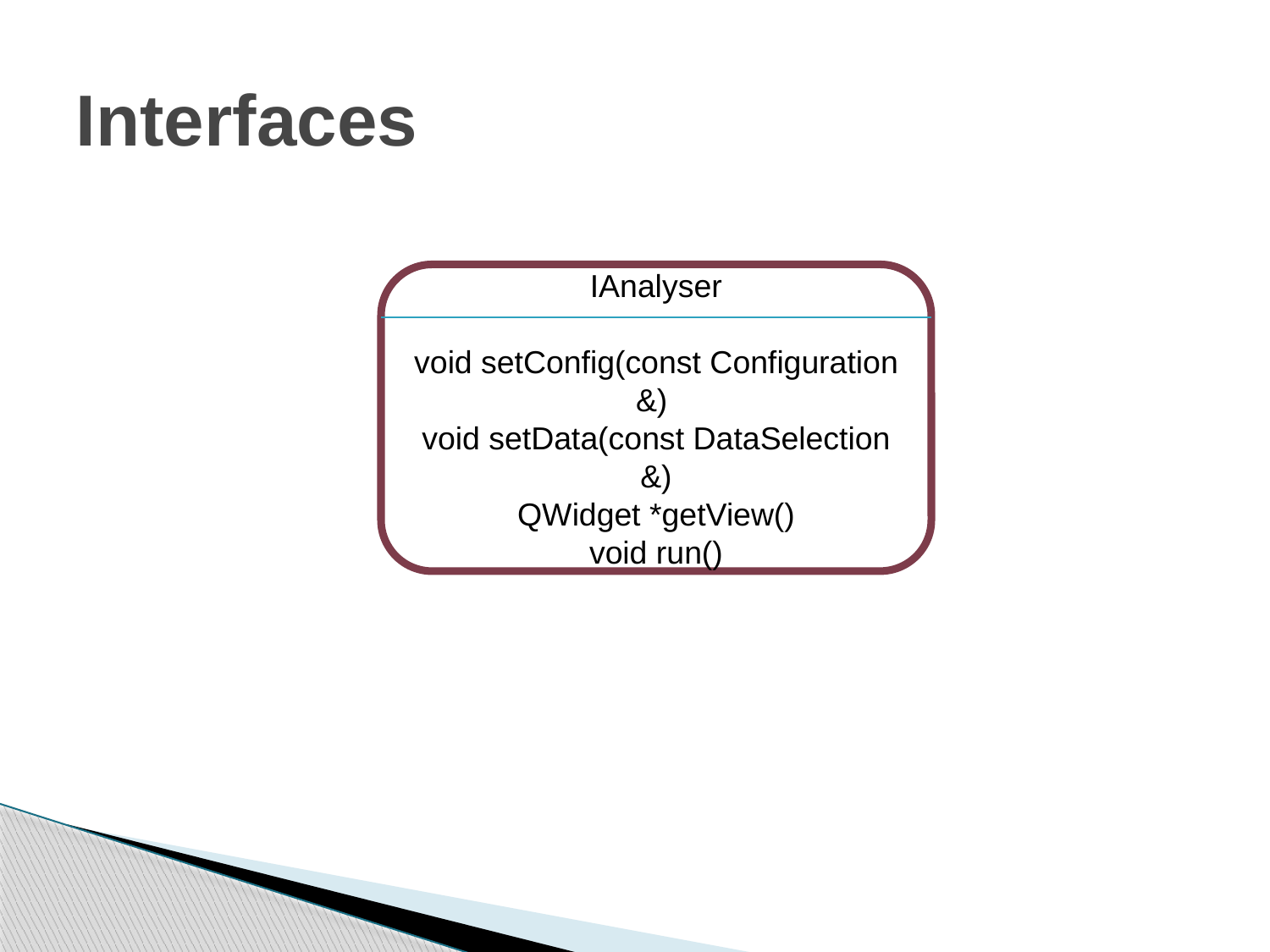

# Interfaces
IAnalyser

void setConfig(const Configuration &)
void setData(const DataSelection &)
QWidget *getView()
void run()